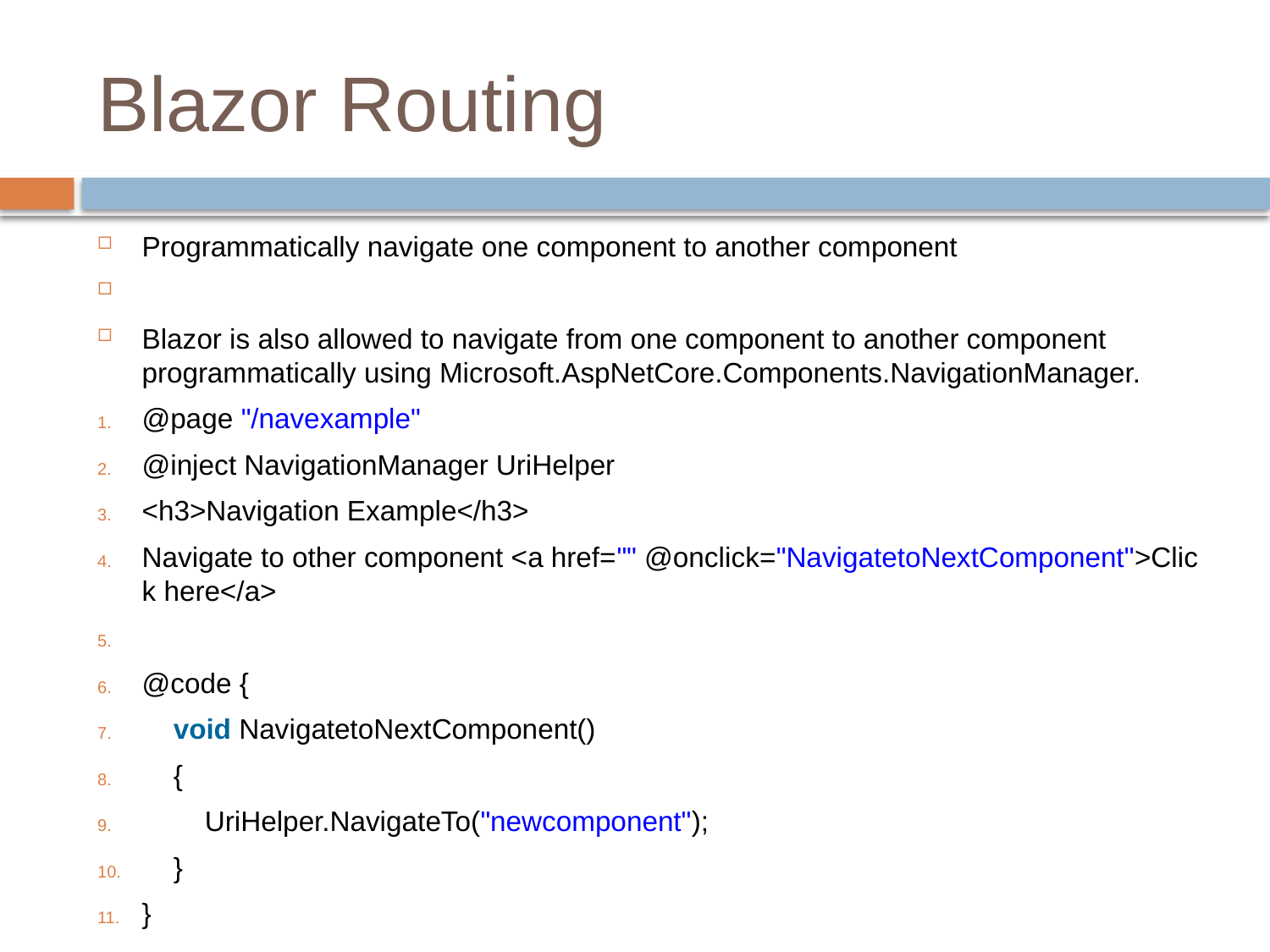

# Blazor Routing
Programmatically navigate one component to another component

Blazor is also allowed to navigate from one component to another component programmatically using Microsoft.AspNetCore.Components.NavigationManager.
@page "/navexample"
@inject NavigationManager UriHelper
<h3>Navigation Example</h3>
Navigate to other component <a href="" @onclick="NavigatetoNextComponent">Click here</a>

@code {
    void NavigatetoNextComponent()
    {
        UriHelper.NavigateTo("newcomponent");
    }
}